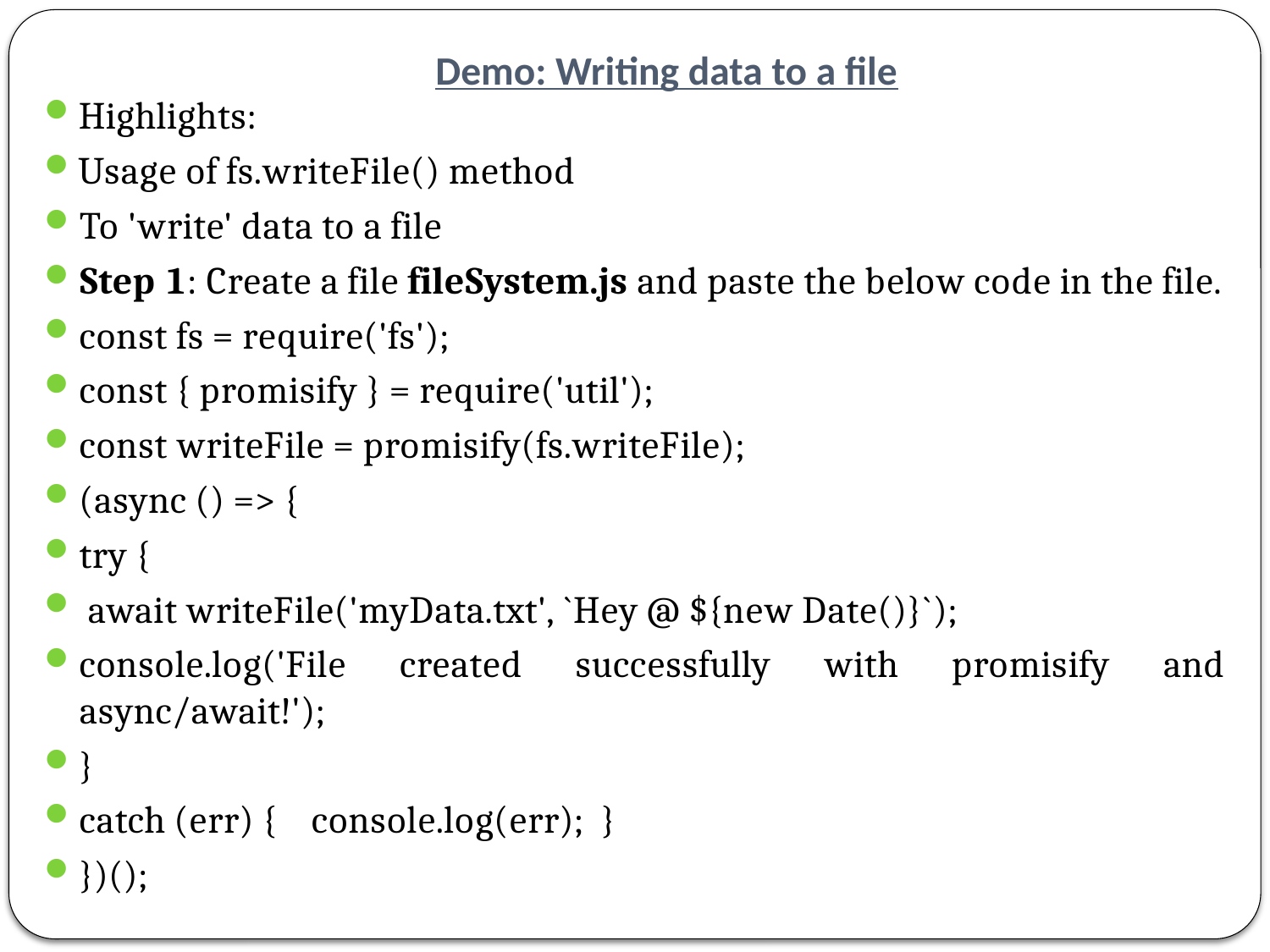

# Demo: Writing data to a file
Highlights:
Usage of fs.writeFile() method
To 'write' data to a file
Step 1: Create a file fileSystem.js and paste the below code in the file.
const fs = require('fs');
const { promisify } = require('util');
const writeFile = promisify(fs.writeFile);
(async () => {
try {
 await writeFile('myData.txt', `Hey @ ${new Date()}`);
console.log('File created successfully with promisify and async/await!');
}
catch (err) {    console.log(err);  }
})();